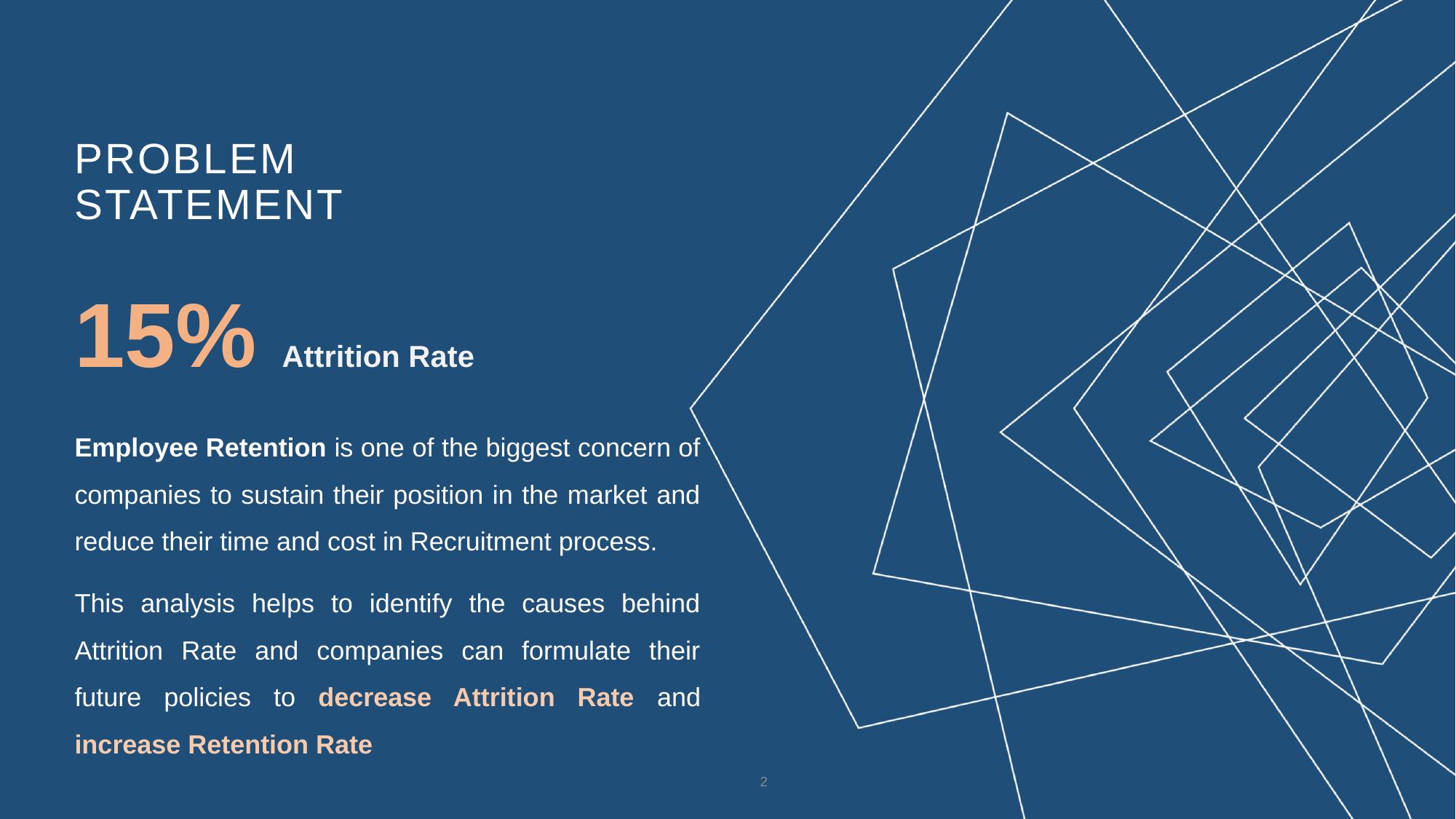

# PROBLEM STATEMENT
15% Attrition Rate
Employee Retention is one of the biggest concern of companies to sustain their position in the market and reduce their time and cost in Recruitment process.
This analysis helps to identify the causes behind Attrition Rate and companies can formulate their future policies to decrease Attrition Rate and increase Retention Rate
2